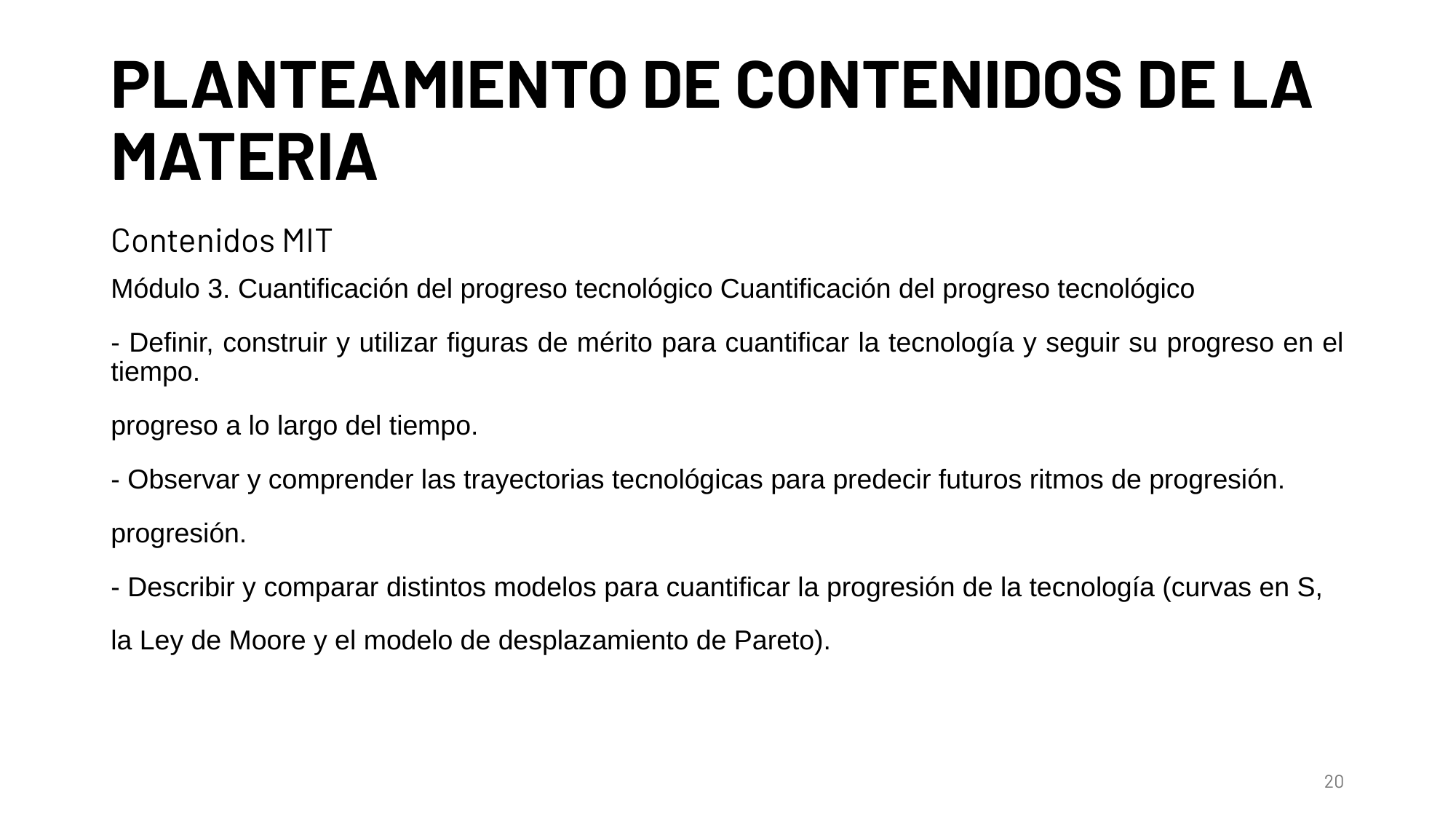

# PLANTEAMIENTO DE CONTENIDOS DE LA MATERIA
Contenidos MIT
Módulo 3. Cuantificación del progreso tecnológico Cuantificación del progreso tecnológico
- Definir, construir y utilizar figuras de mérito para cuantificar la tecnología y seguir su progreso en el tiempo.
progreso a lo largo del tiempo.
- Observar y comprender las trayectorias tecnológicas para predecir futuros ritmos de progresión.
progresión.
- Describir y comparar distintos modelos para cuantificar la progresión de la tecnología (curvas en S,
la Ley de Moore y el modelo de desplazamiento de Pareto).
20